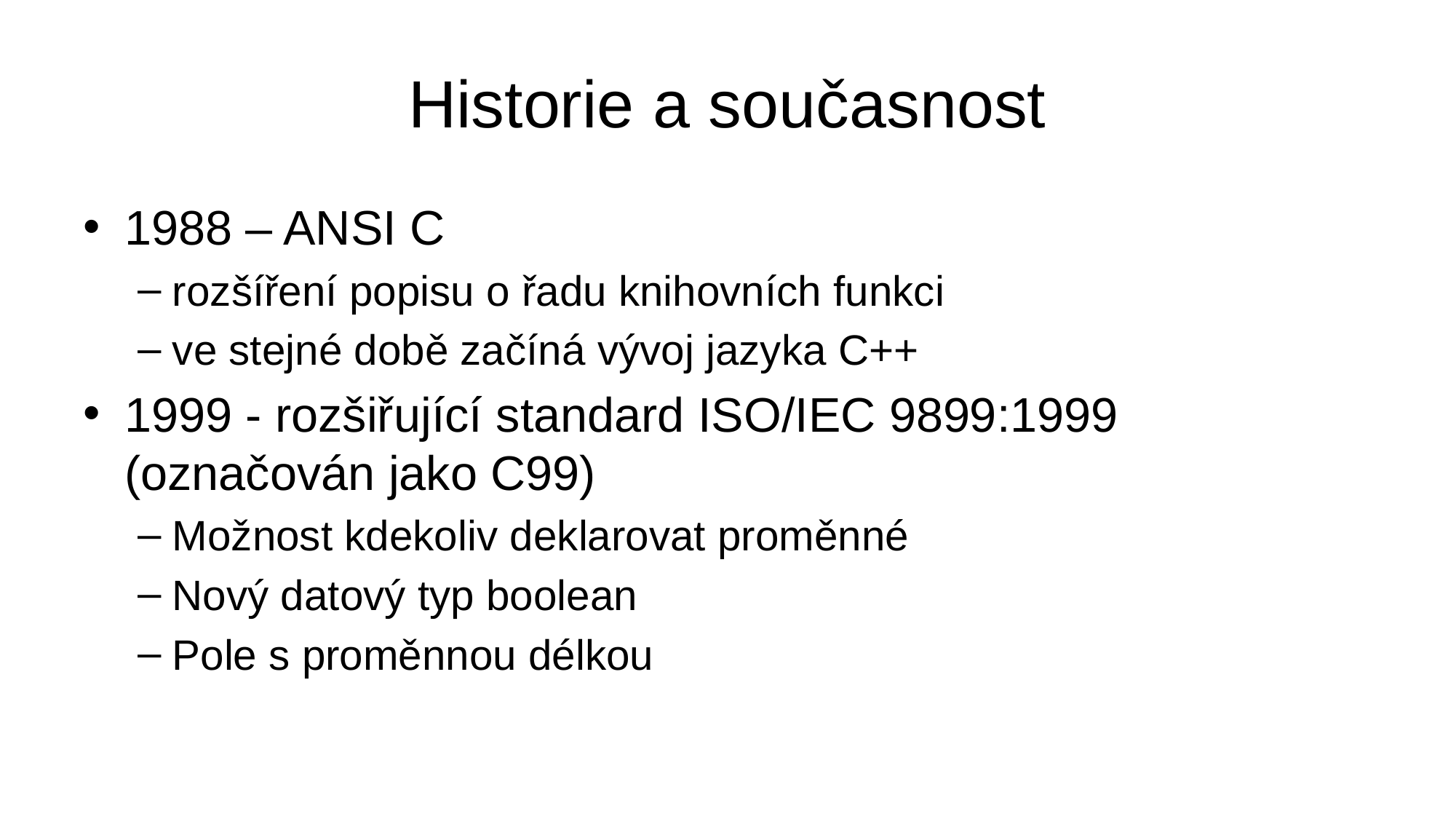

# Historie a současnost
1988 – ANSI C
rozšíření popisu o řadu knihovních funkci
ve stejné době začíná vývoj jazyka C++
1999 - rozšiřující standard ISO/IEC 9899:1999 (označován jako C99)
Možnost kdekoliv deklarovat proměnné
Nový datový typ boolean
Pole s proměnnou délkou